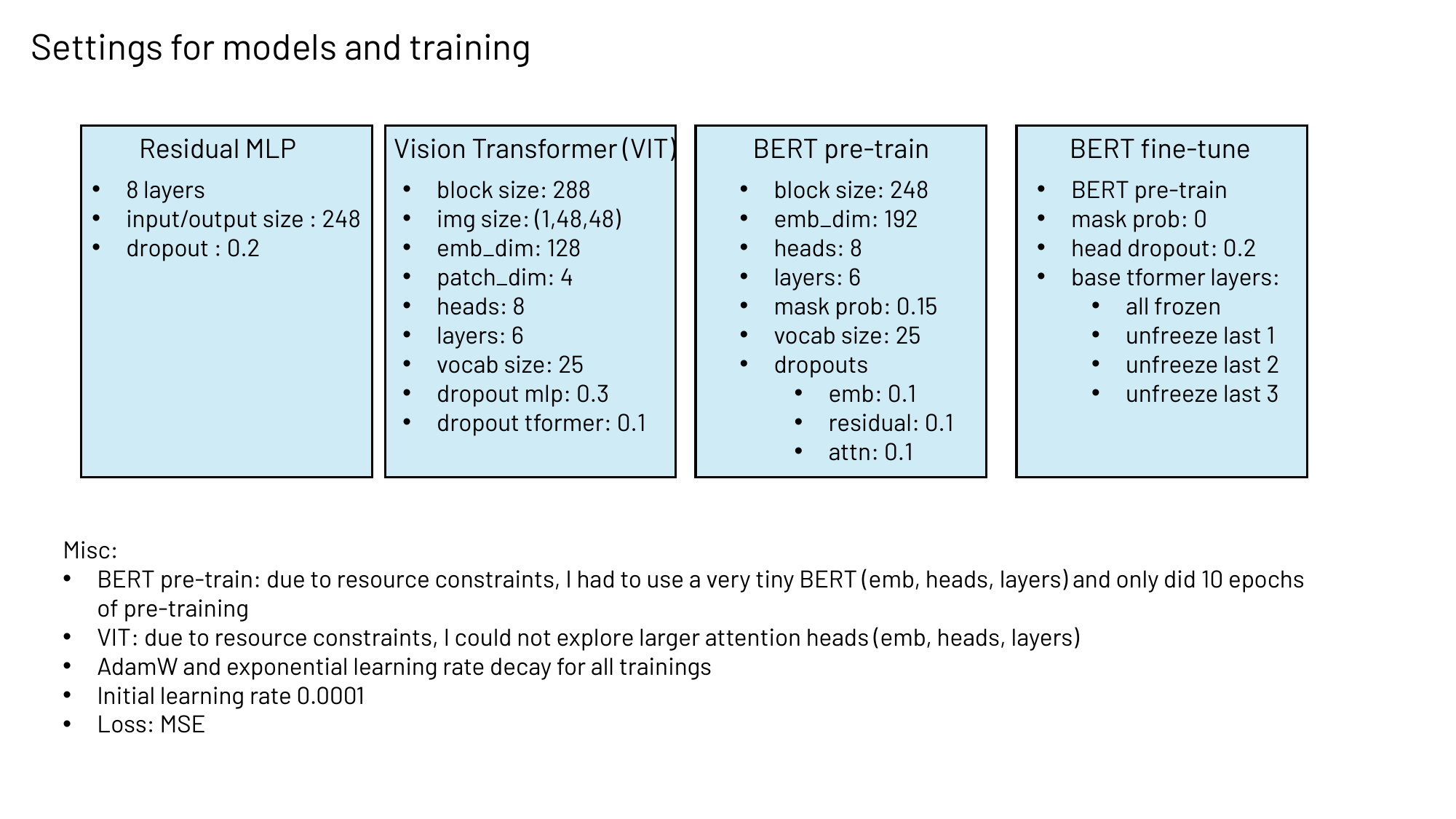

Settings for models and training

Residual MLP
8 layers
input/output size : 248
dropout : 0.2

Vision Transformer (VIT)
block size: 288
img size: (1,48,48)
emb_dim: 128
patch_dim: 4
heads: 8
layers: 6
vocab size: 25
dropout mlp: 0.3
dropout tformer: 0.1

BERT pre-train
block size: 248
emb_dim: 192
heads: 8
layers: 6
mask prob: 0.15
vocab size: 25
dropouts
emb: 0.1
residual: 0.1
attn: 0.1

BERT fine-tune
BERT pre-train
mask prob: 0
head dropout: 0.2
base tformer layers:
all frozen
unfreeze last 1
unfreeze last 2
unfreeze last 3
Misc:
BERT pre-train: due to resource constraints, I had to use a very tiny BERT (emb, heads, layers) and only did 10 epochs of pre-training
VIT: due to resource constraints, I could not explore larger attention heads (emb, heads, layers)
AdamW and exponential learning rate decay for all trainings
Initial learning rate 0.0001
Loss: MSE